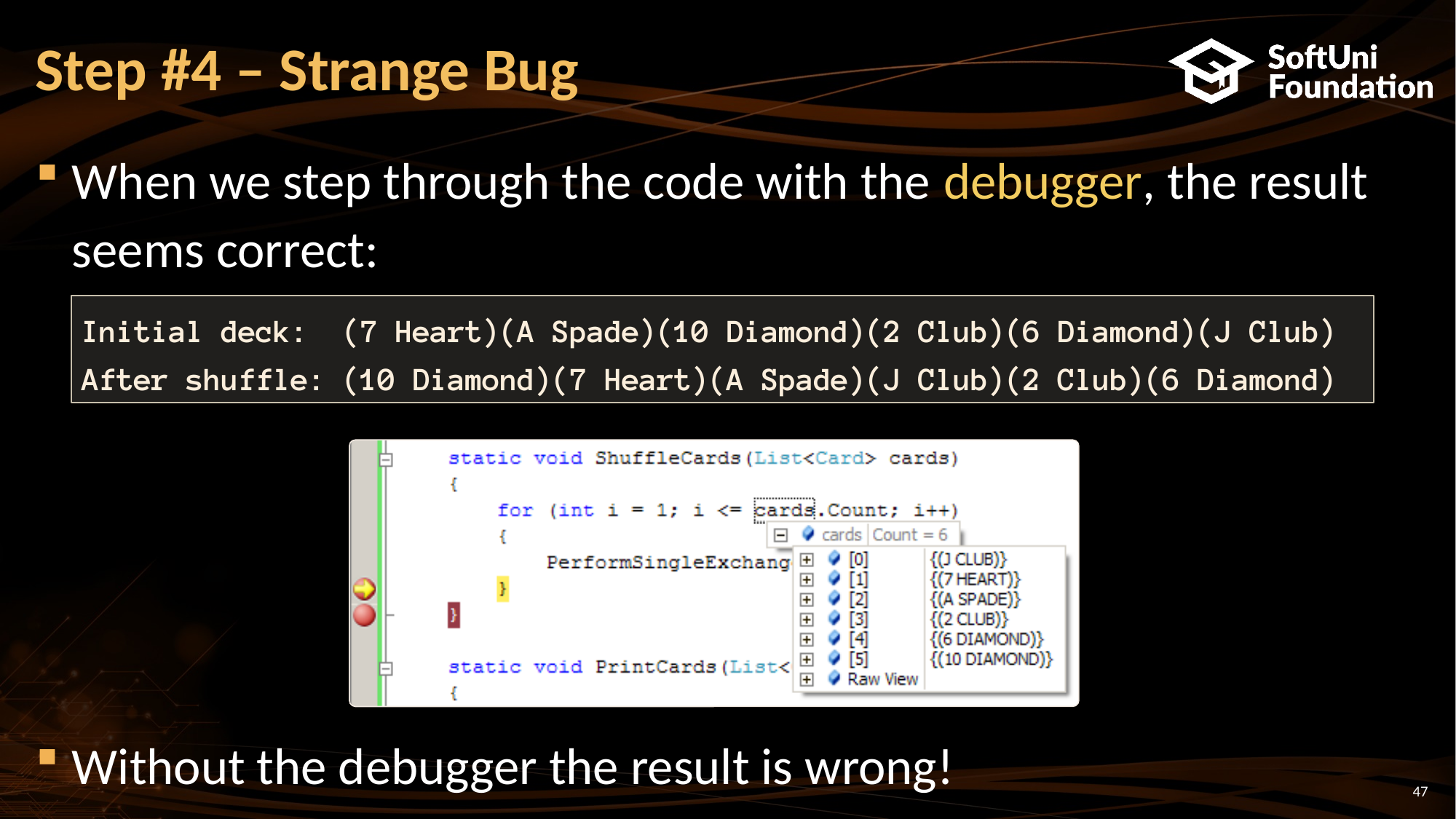

Step #4 – Strange Bug
When we step through the code with the debugger, the result seems correct:

Without the debugger the result is wrong!
Initial deck:  (7 Heart)(A Spade)(10 Diamond)(2 Club)(6 Diamond)(J Club)
After shuffle: (10 Diamond)(7 Heart)(A Spade)(J Club)(2 Club)(6 Diamond)

47